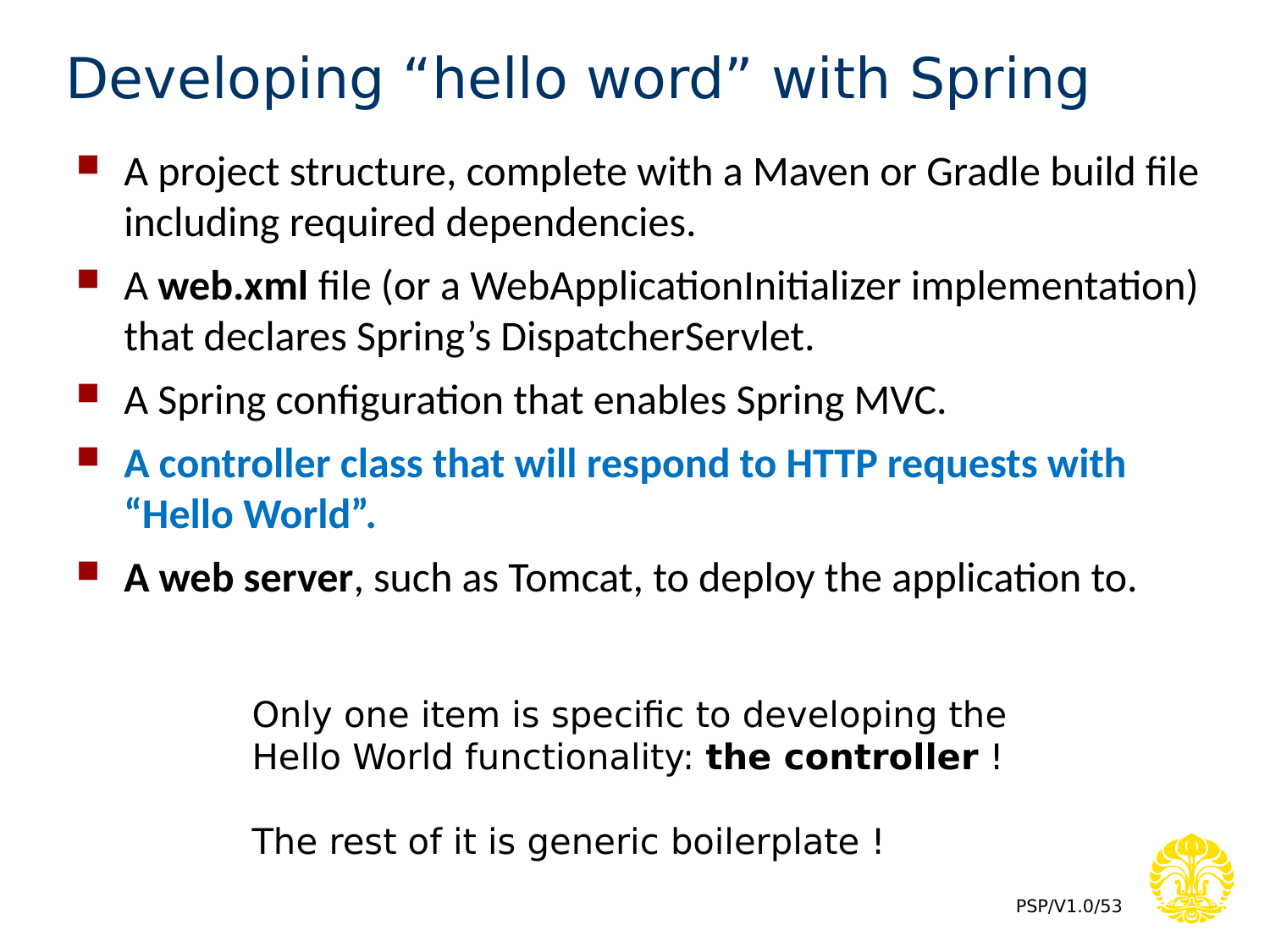

# Developing “hello word” with Spring
A project structure, complete with a Maven or Gradle build file including required dependencies.
A web.xml file (or a WebApplicationInitializer implementation) that declares Spring’s DispatcherServlet.
A Spring configuration that enables Spring MVC.
A controller class that will respond to HTTP requests with “Hello World”.
A web server, such as Tomcat, to deploy the application to.
Only one item is specific to developing the
Hello World functionality: the controller !

The rest of it is generic boilerplate !